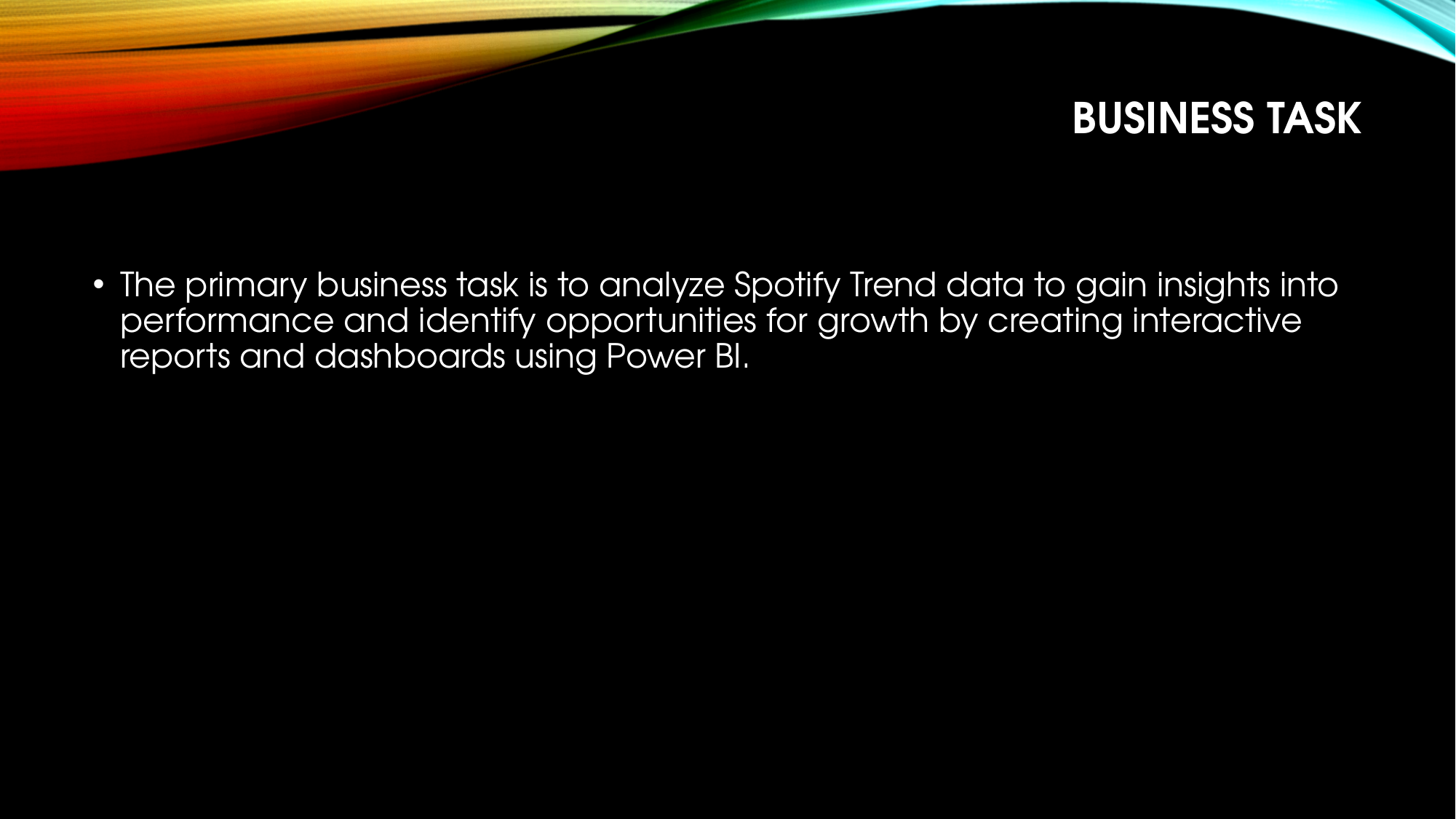

# Business Task
The primary business task is to analyze Spotify Trend data to gain insights into performance and identify opportunities for growth by creating interactive reports and dashboards using Power BI.